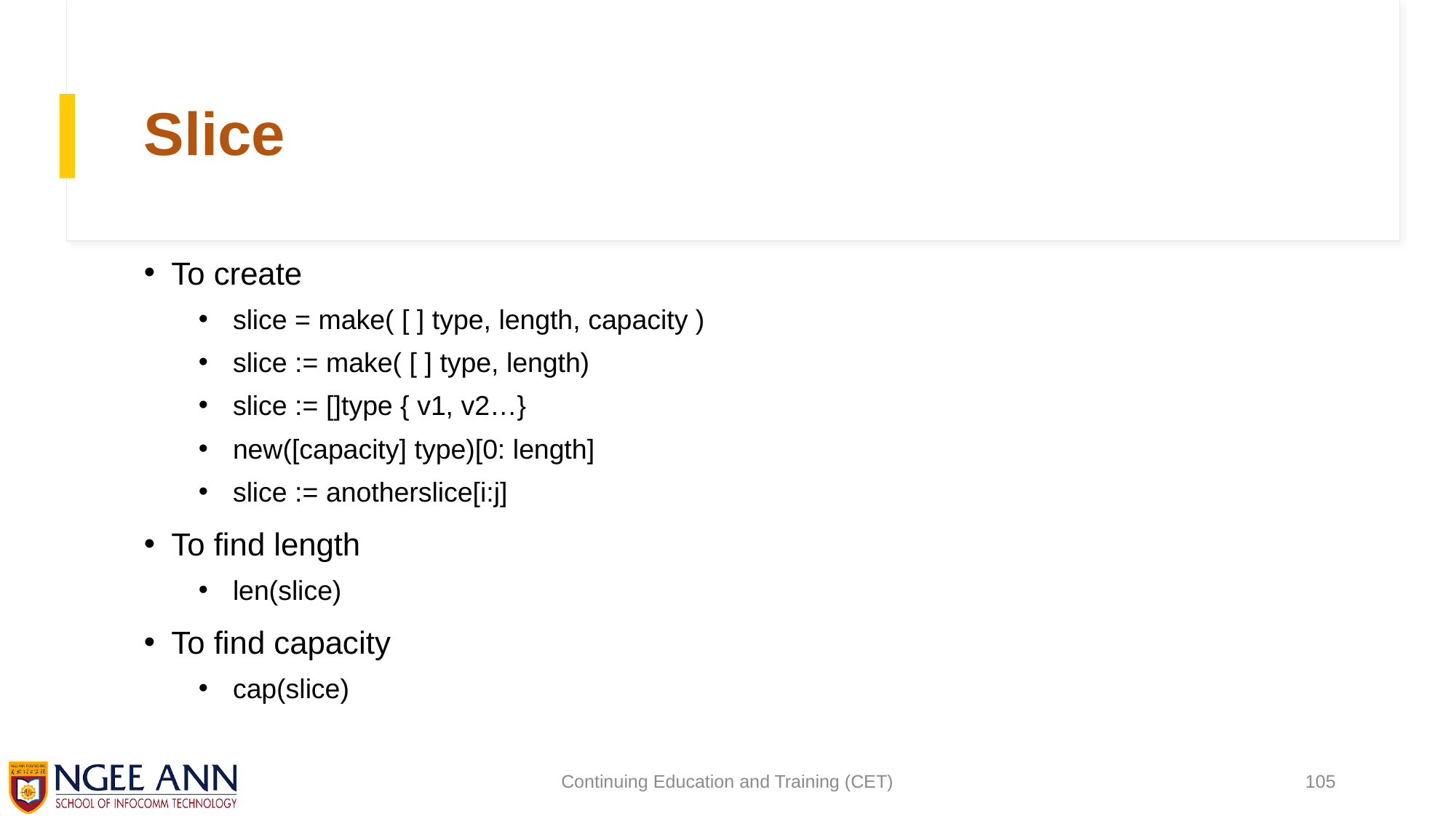

# Slice
To create
slice = make( [ ] type, length, capacity )
slice := make( [ ] type, length)
slice := []type { v1, v2…}
new([capacity] type)[0: length]
slice := anotherslice[i:j]
To find length
len(slice)
To find capacity
cap(slice)

Continuing Education and Training (CET)
105